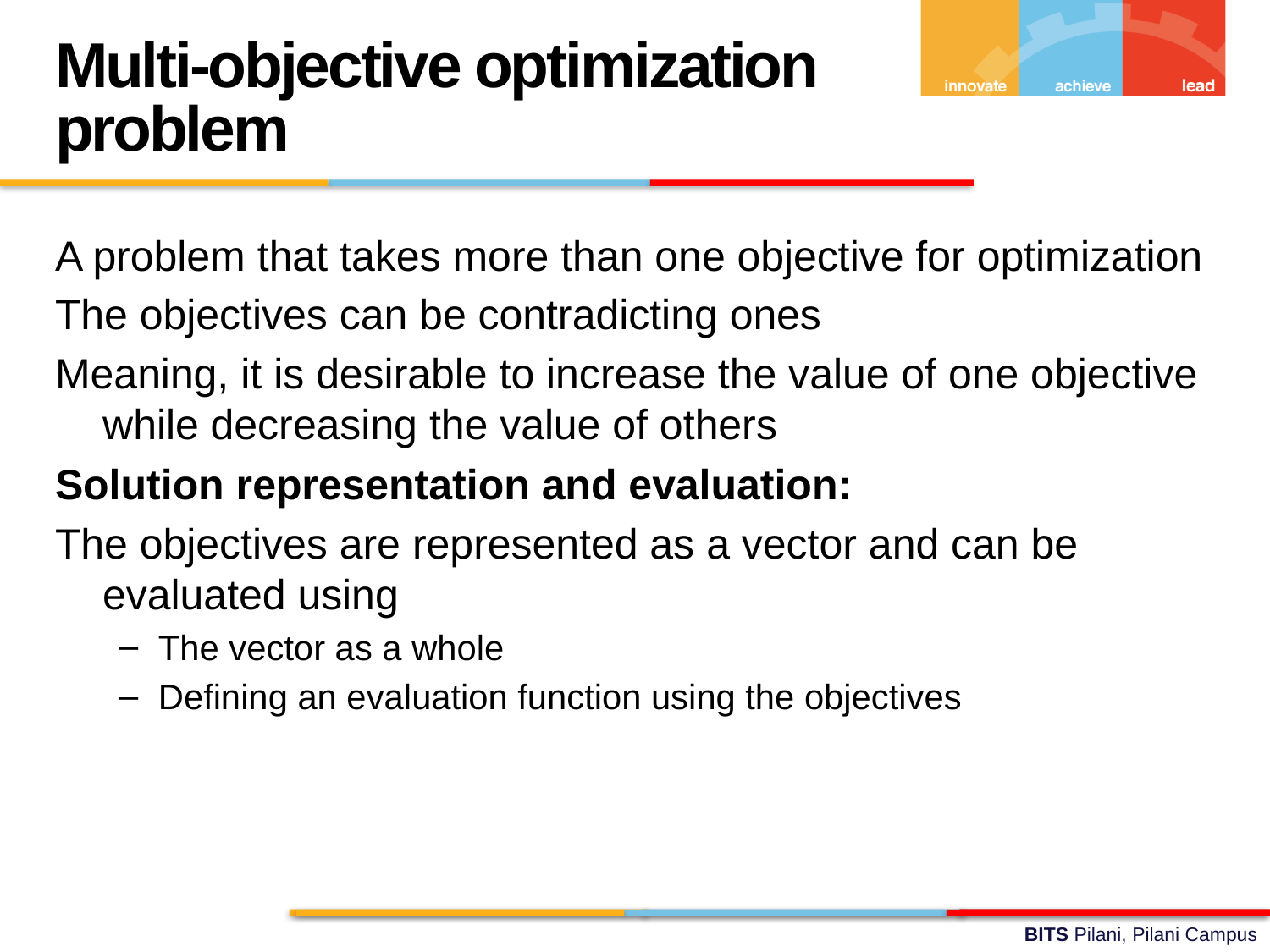

Multi-objective optimization problem
A problem that takes more than one objective for optimization
The objectives can be contradicting ones
Meaning, it is desirable to increase the value of one objective while decreasing the value of others
Solution representation and evaluation:
The objectives are represented as a vector and can be evaluated using
The vector as a whole
Defining an evaluation function using the objectives